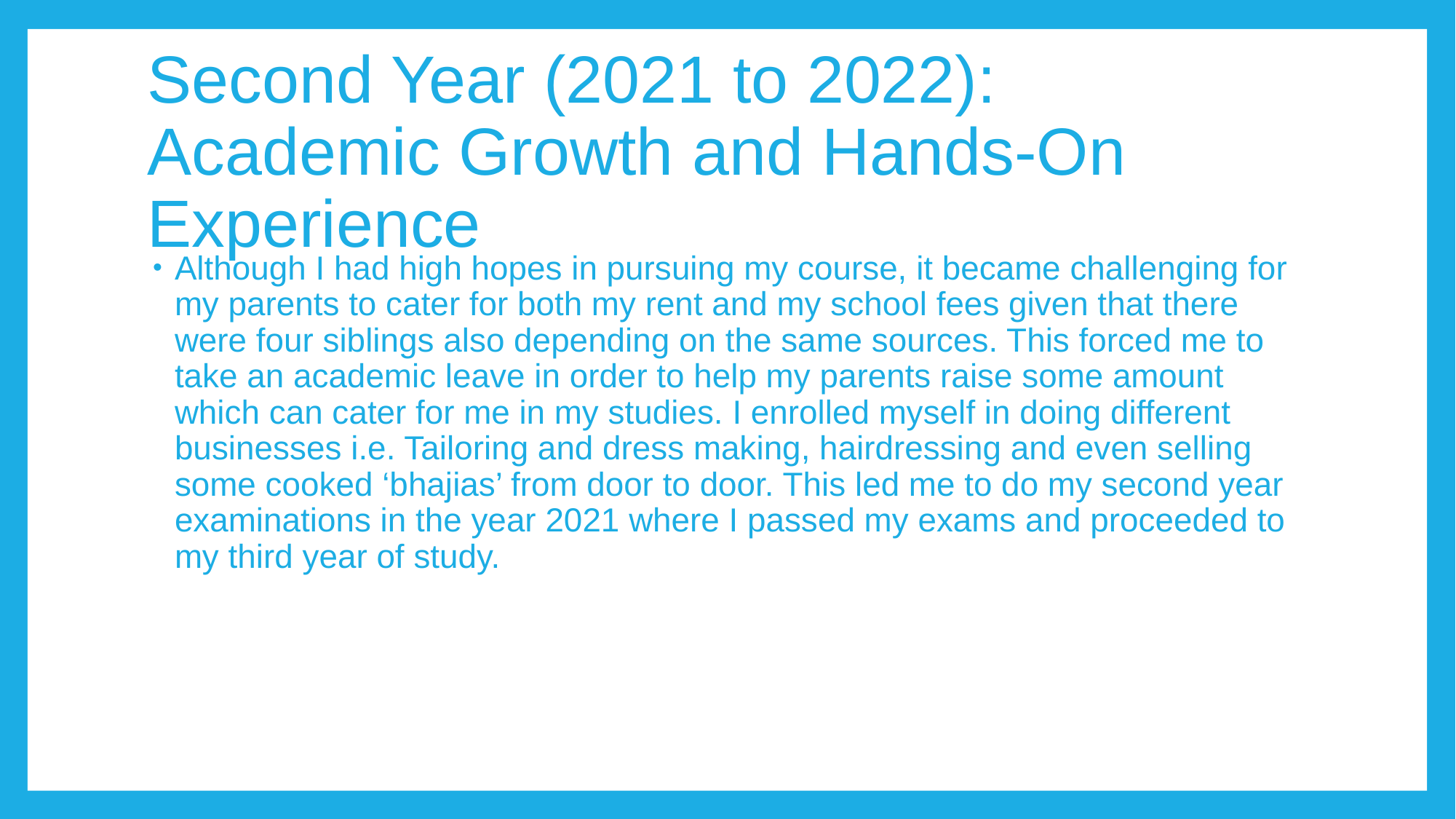

# Second Year (2021 to 2022): Academic Growth and Hands-On Experience
Although I had high hopes in pursuing my course, it became challenging for my parents to cater for both my rent and my school fees given that there were four siblings also depending on the same sources. This forced me to take an academic leave in order to help my parents raise some amount which can cater for me in my studies. I enrolled myself in doing different businesses i.e. Tailoring and dress making, hairdressing and even selling some cooked ‘bhajias’ from door to door. This led me to do my second year examinations in the year 2021 where I passed my exams and proceeded to my third year of study.